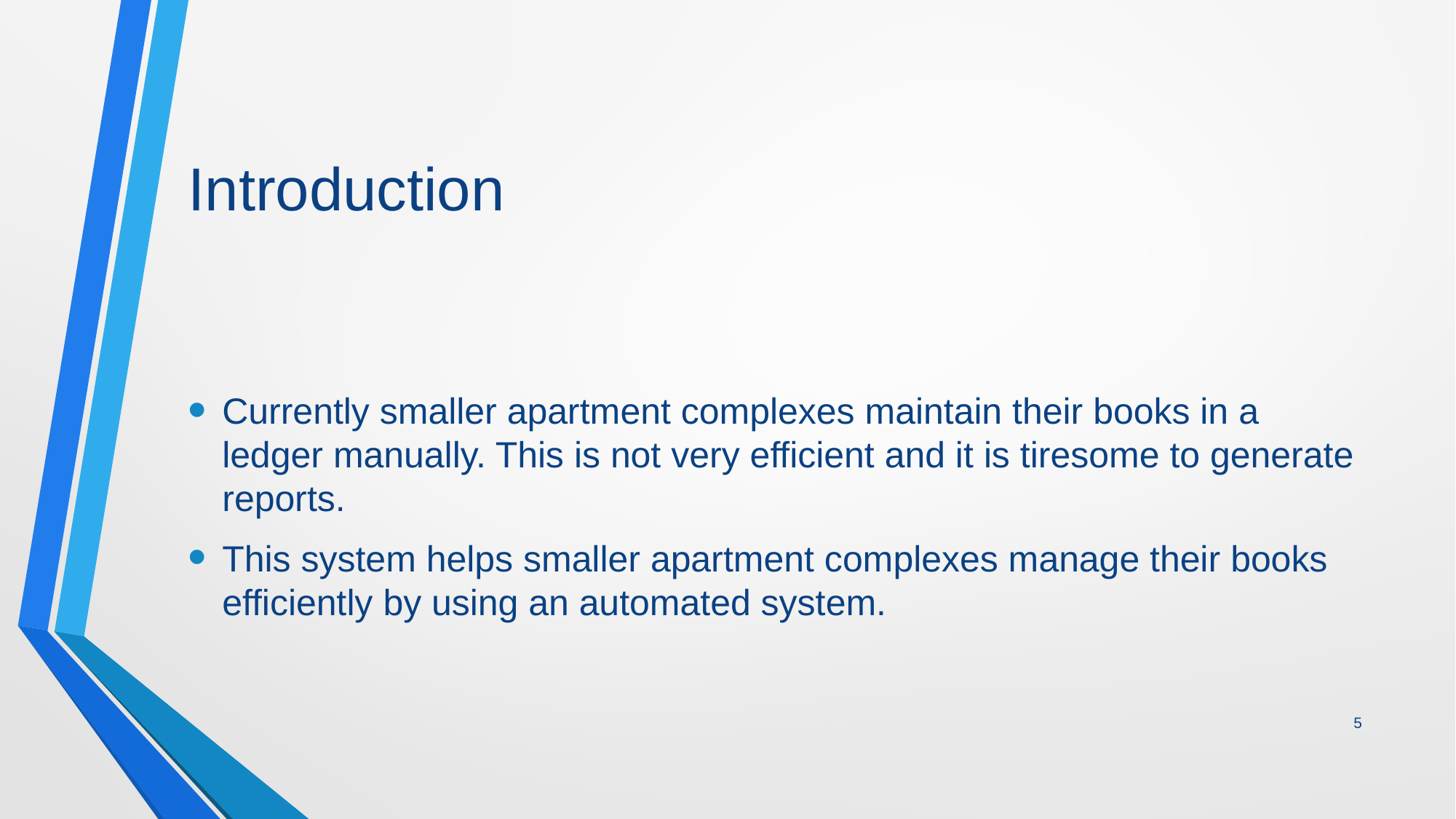

# Introduction
Currently smaller apartment complexes maintain their books in a ledger manually. This is not very efficient and it is tiresome to generate reports.
This system helps smaller apartment complexes manage their books efficiently by using an automated system.
5